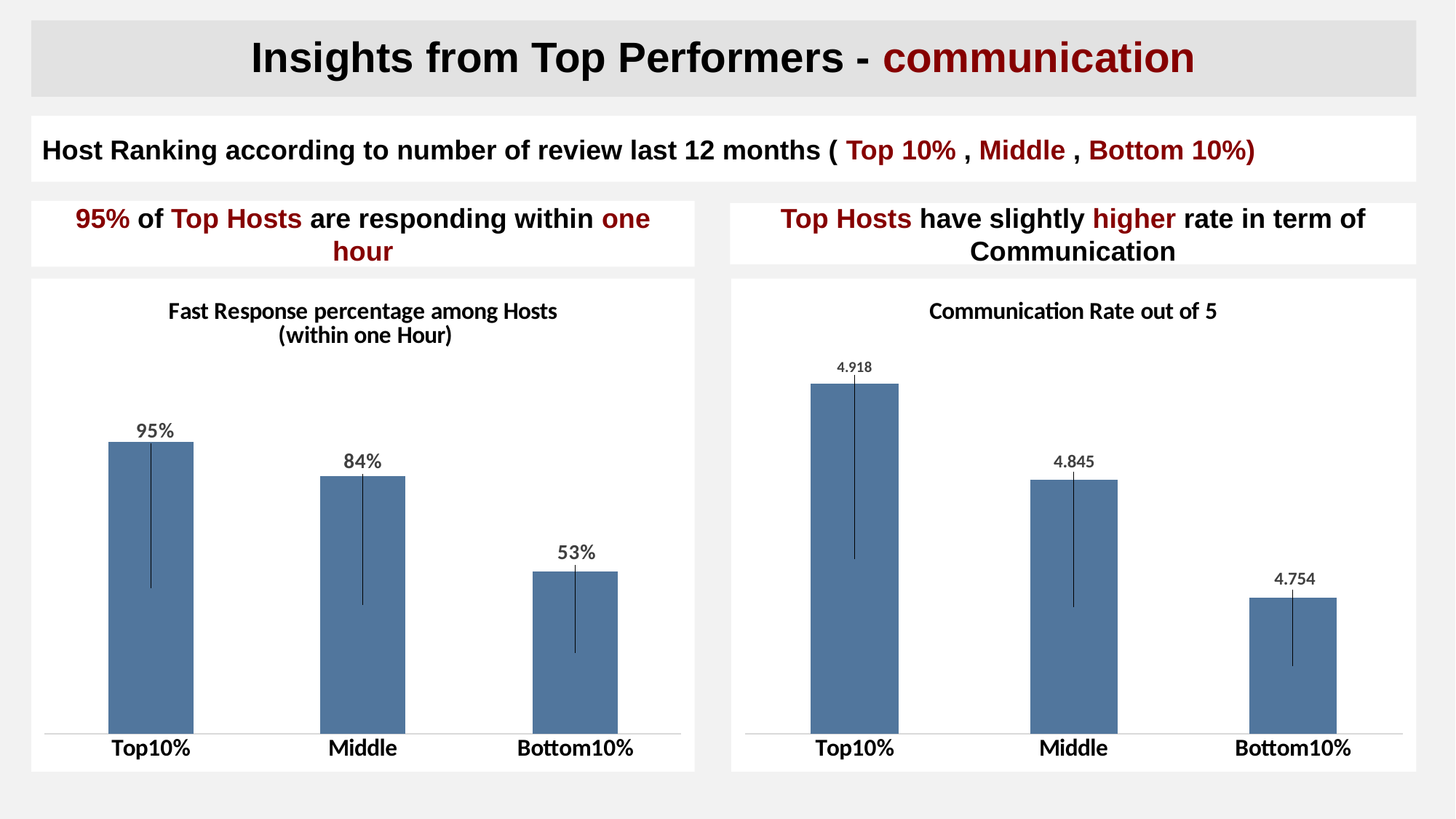

# Insights from Top Performers - communication
Host Ranking according to number of review last 12 months ( Top 10% , Middle , Bottom 10%)
95% of Top Hosts are responding within one hour
Top Hosts have slightly higher rate in term of Communication

### Chart: Communication Rate out of 5

| Category | Total |
|---|---|
| Top10% | 4.918171384850763 |
| Middle | 4.8445387536296876 |
| Bottom10% | 4.754436310395317 |

### Chart: Fast Response percentage among Hosts
 (within one Hour)

| Category | within an hour |
|---|---|
| Top10% | 0.9540933435348126 |
| Middle | 0.8410766138038865 |
| Bottom10% | 0.5305535585909418 |